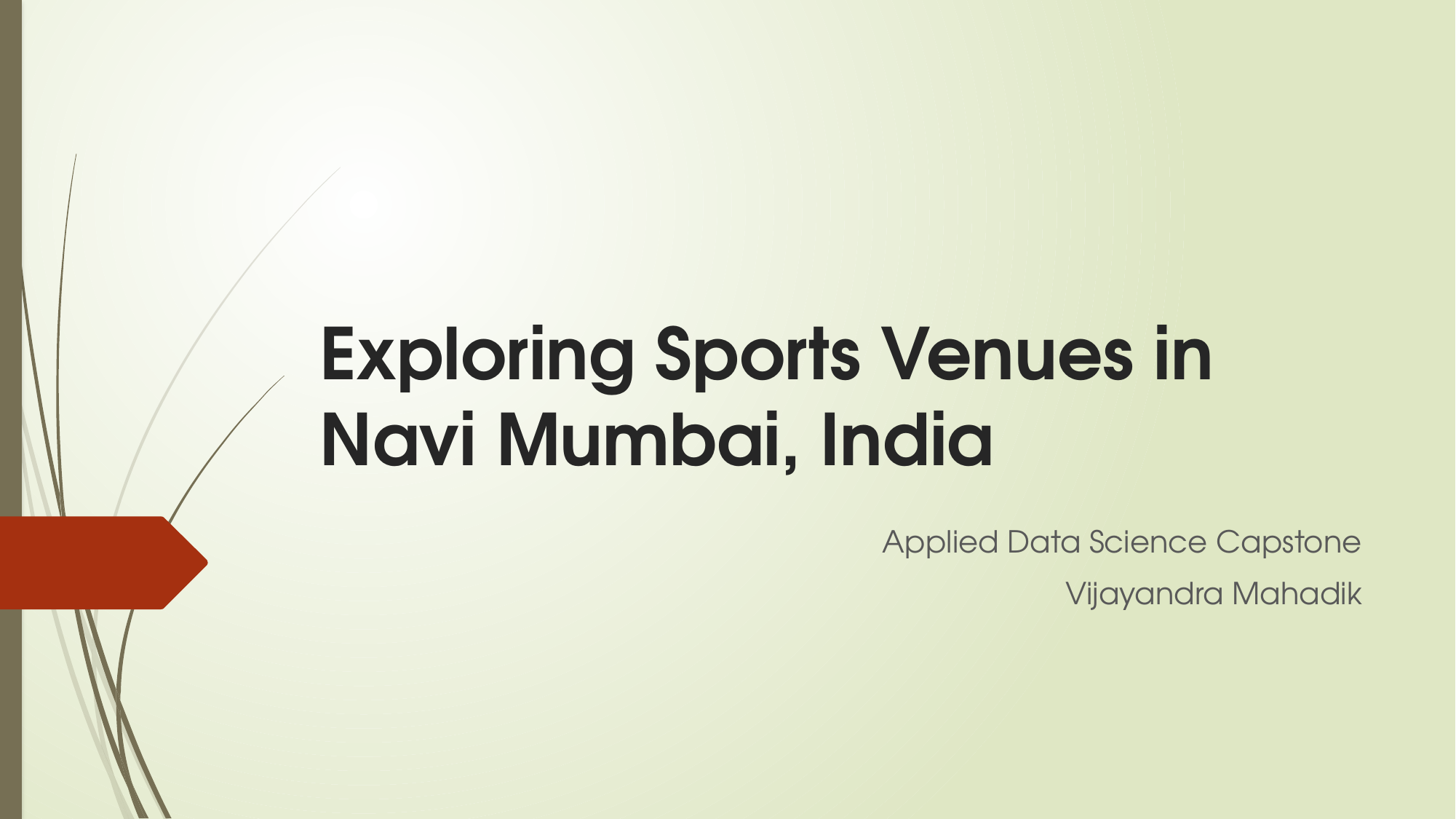

# Exploring Sports Venues in Navi Mumbai, India
Applied Data Science Capstone
Vijayandra Mahadik